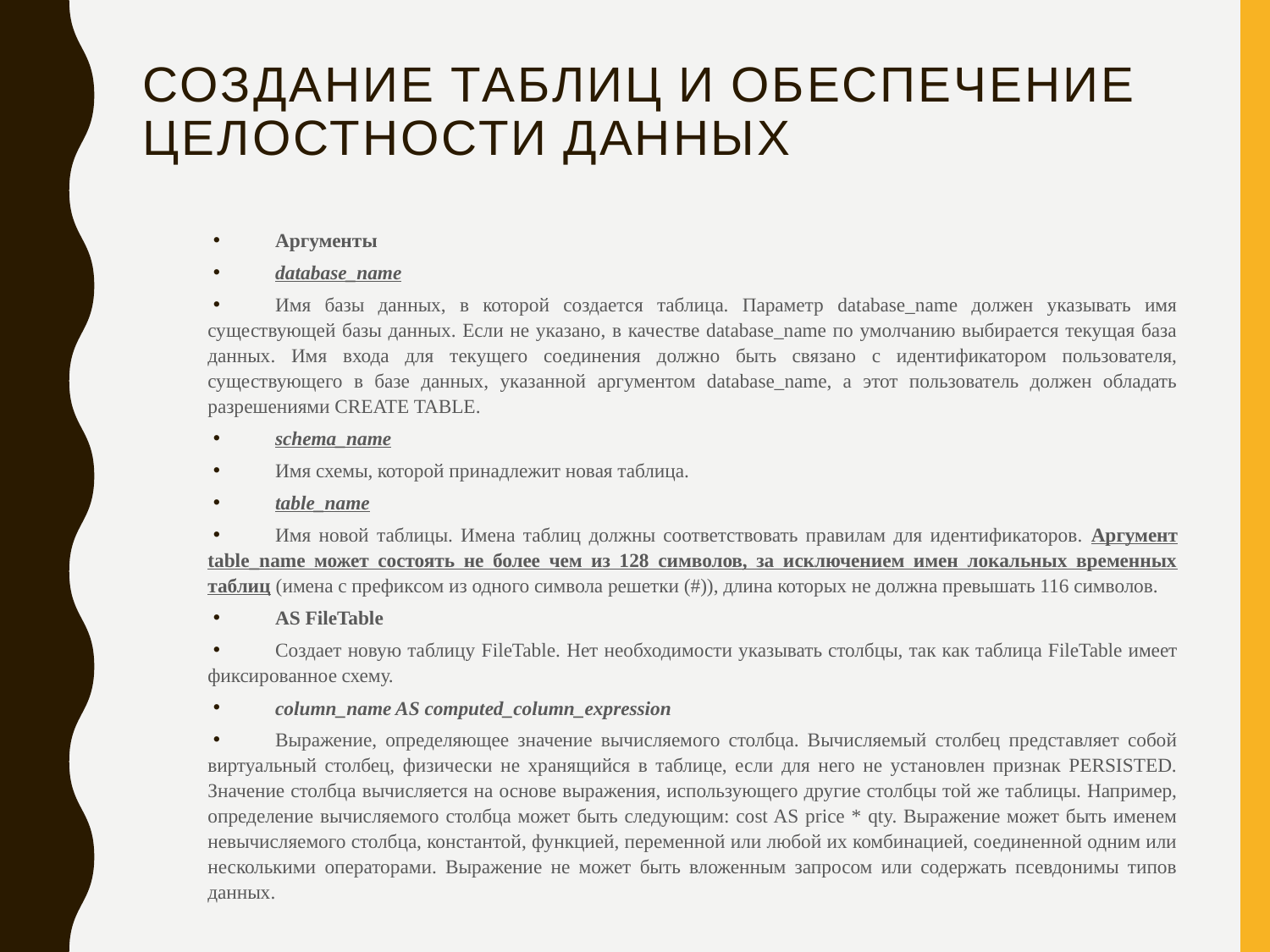

# Создание таблиц и обеспечение целостности данных
Аргументы
database_name
Имя базы данных, в которой создается таблица. Параметр database_name должен указывать имя существующей базы данных. Если не указано, в качестве database_name по умолчанию выбирается текущая база данных. Имя входа для текущего соединения должно быть связано с идентификатором пользователя, существующего в базе данных, указанной аргументом database_name, а этот пользователь должен обладать разрешениями CREATE TABLE.
schema_name
Имя схемы, которой принадлежит новая таблица.
table_name
Имя новой таблицы. Имена таблиц должны соответствовать правилам для идентификаторов. Аргумент table_name может состоять не более чем из 128 символов, за исключением имен локальных временных таблиц (имена с префиксом из одного символа решетки (#)), длина которых не должна превышать 116 символов.
AS FileTable
Создает новую таблицу FileTable. Нет необходимости указывать столбцы, так как таблица FileTable имеет фиксированное схему.
column_name AS computed_column_expression
Выражение, определяющее значение вычисляемого столбца. Вычисляемый столбец представляет собой виртуальный столбец, физически не хранящийся в таблице, если для него не установлен признак PERSISTED. Значение столбца вычисляется на основе выражения, использующего другие столбцы той же таблицы. Например, определение вычисляемого столбца может быть следующим: cost AS price * qty. Выражение может быть именем невычисляемого столбца, константой, функцией, переменной или любой их комбинацией, соединенной одним или несколькими операторами. Выражение не может быть вложенным запросом или содержать псевдонимы типов данных.